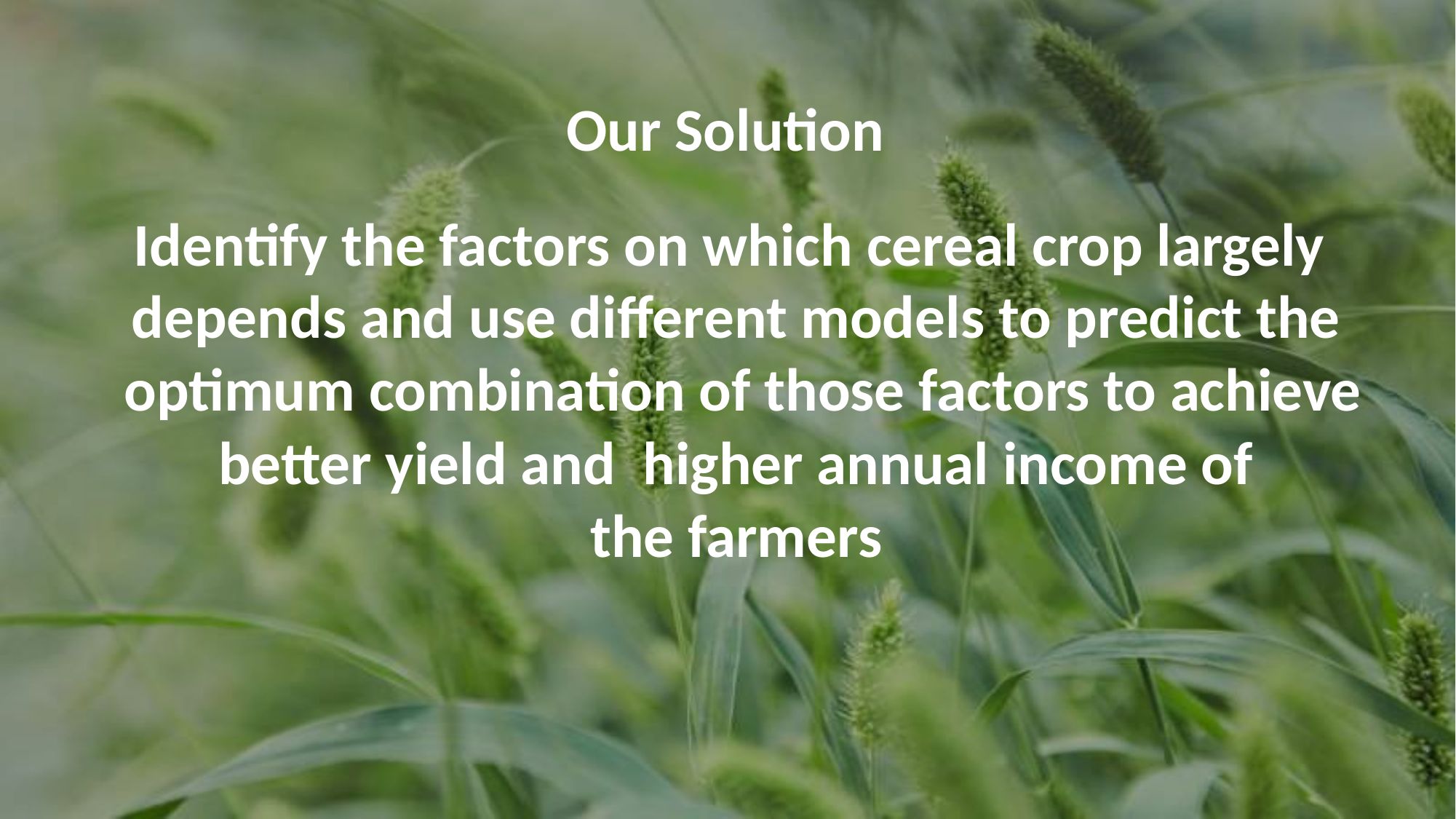

Our Solution
Identify the factors on which cereal crop largely
depends and use different models to predict the
 optimum combination of those factors to achieve
 better yield and  higher annual income of
the farmers